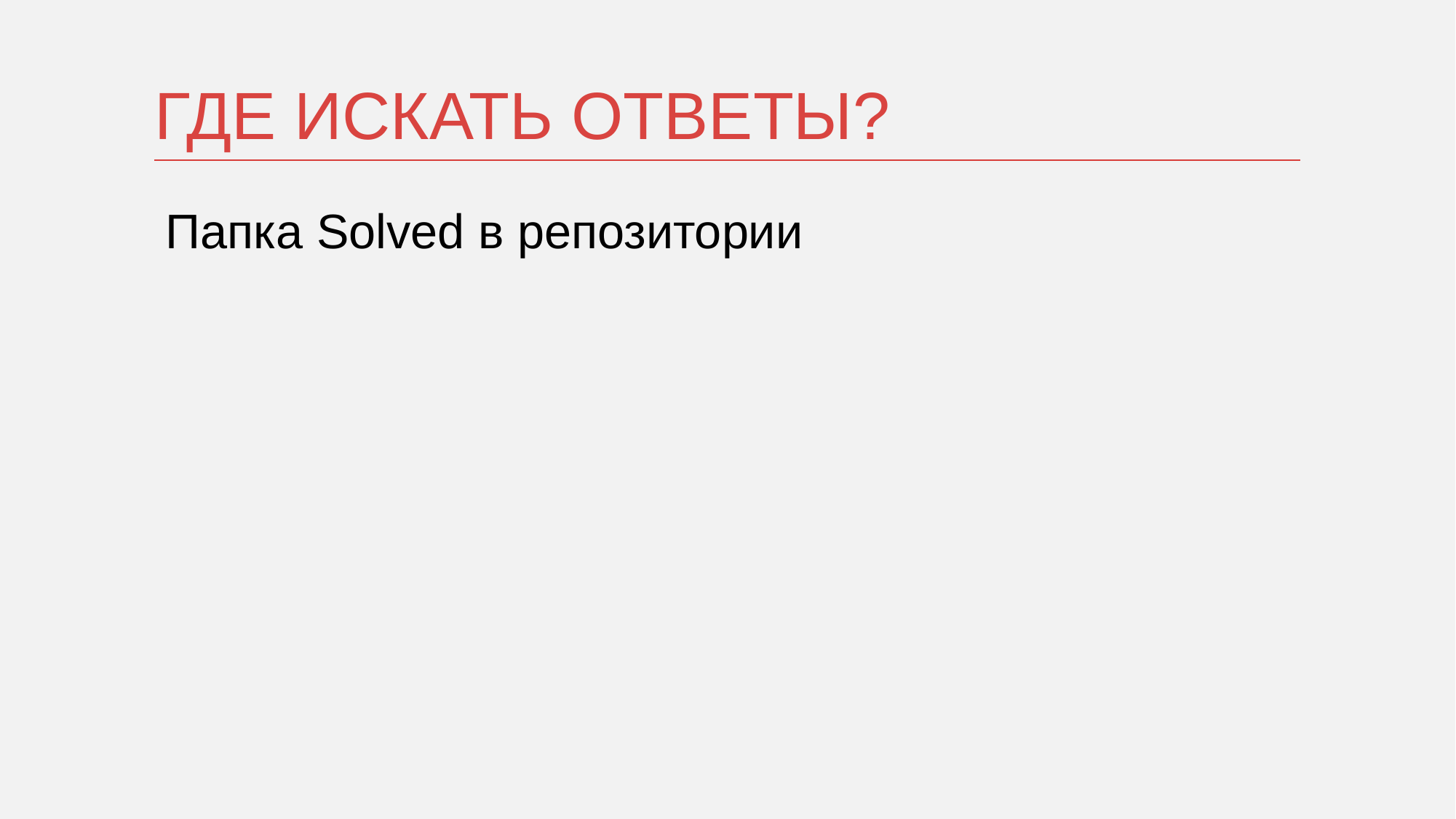

# Где искать ответы?
Папка Solved в репозитории